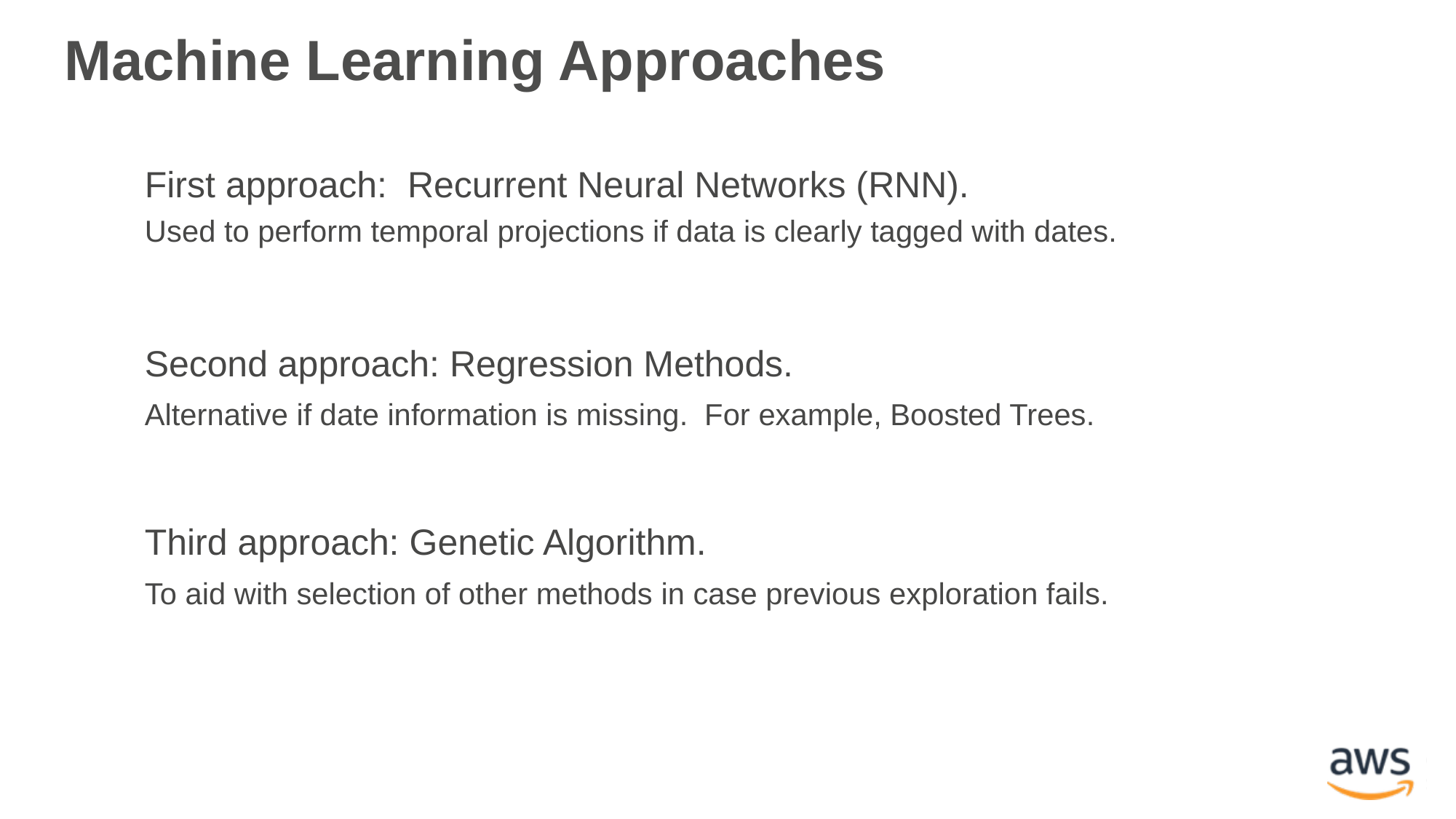

# Machine Learning Approaches
First approach:  Recurrent Neural Networks (RNN).
Used to perform temporal projections if data is clearly tagged with dates.
Second approach: Regression Methods.
Alternative if date information is missing.  For example, Boosted Trees.
Third approach: Genetic Algorithm.
To aid with selection of other methods in case previous exploration fails.